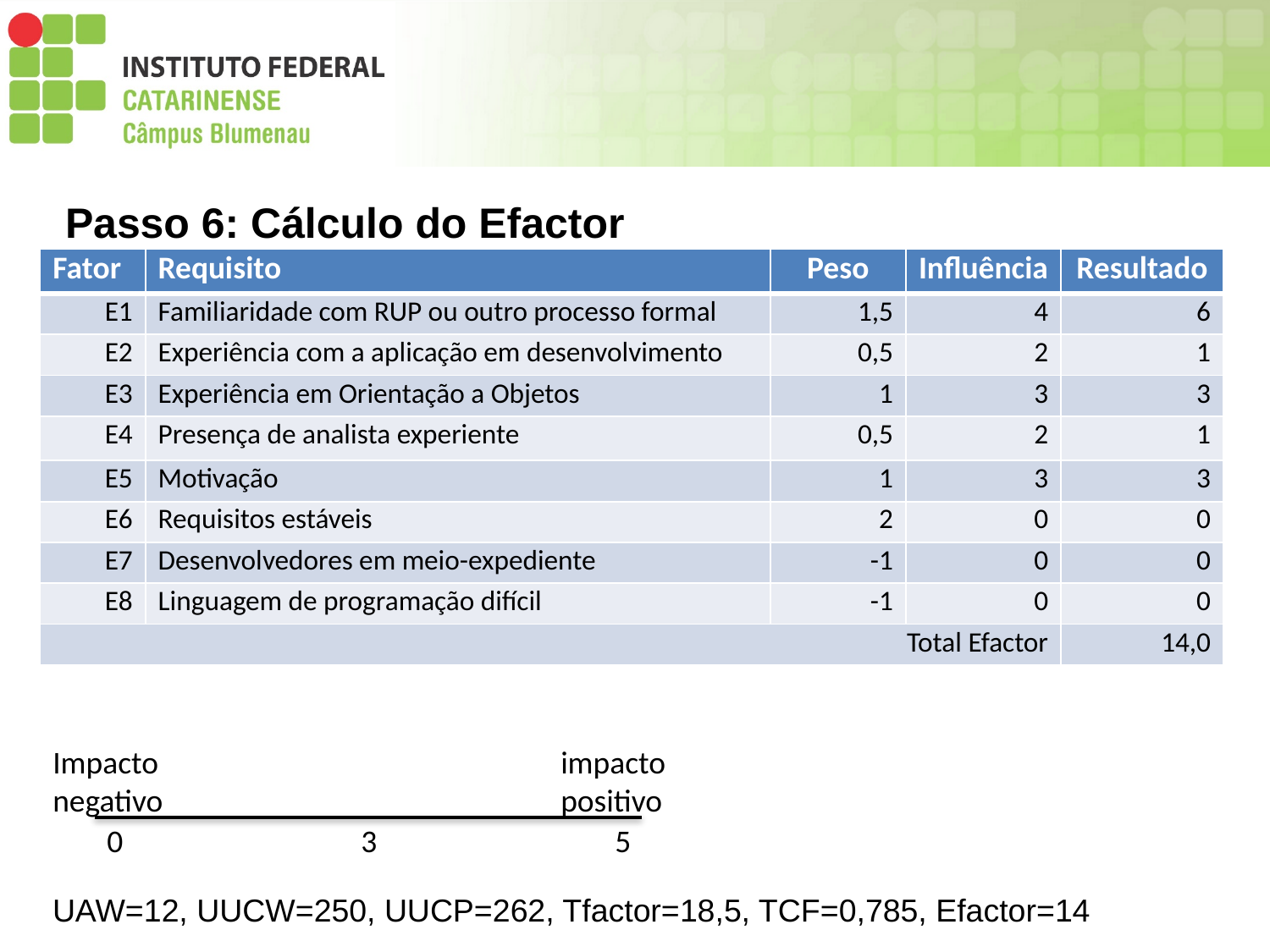

Passo 6: Cálculo do Efactor
| Fator | Requisito | Peso | Influência | Resultado |
| --- | --- | --- | --- | --- |
| E1 | Familiaridade com RUP ou outro processo formal | 1,5 | 4 | 6 |
| E2 | Experiência com a aplicação em desenvolvimento | 0,5 | 2 | 1 |
| E3 | Experiência em Orientação a Objetos | 1 | 3 | 3 |
| E4 | Presença de analista experiente | 0,5 | 2 | 1 |
| E5 | Motivação | 1 | 3 | 3 |
| E6 | Requisitos estáveis | 2 | 0 | 0 |
| E7 | Desenvolvedores em meio-expediente | -1 | 0 | 0 |
| E8 | Linguagem de programação difícil | -1 | 0 | 0 |
| Total Efactor |  |  |  | 14,0 |
Impacto				impacto
negativo				positivo
0		3		5
UAW=12, UUCW=250, UUCP=262, Tfactor=18,5, TCF=0,785, Efactor=14